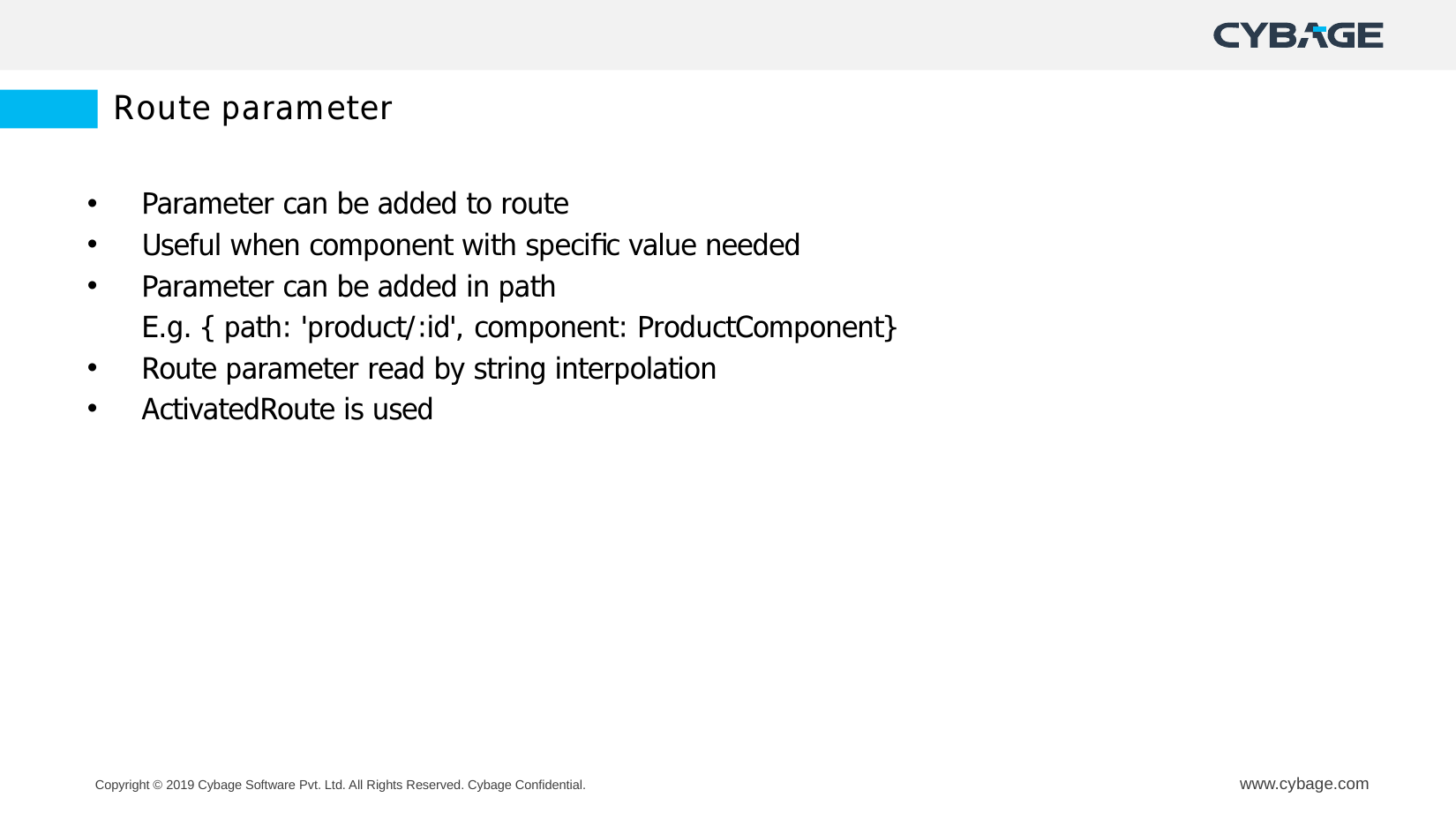

# Route parameter
Parameter can be added to route
Useful when component with specific value needed
Parameter can be added in path
	E.g. { path: 'product/:id', component: ProductComponent}
Route parameter read by string interpolation
ActivatedRoute is used